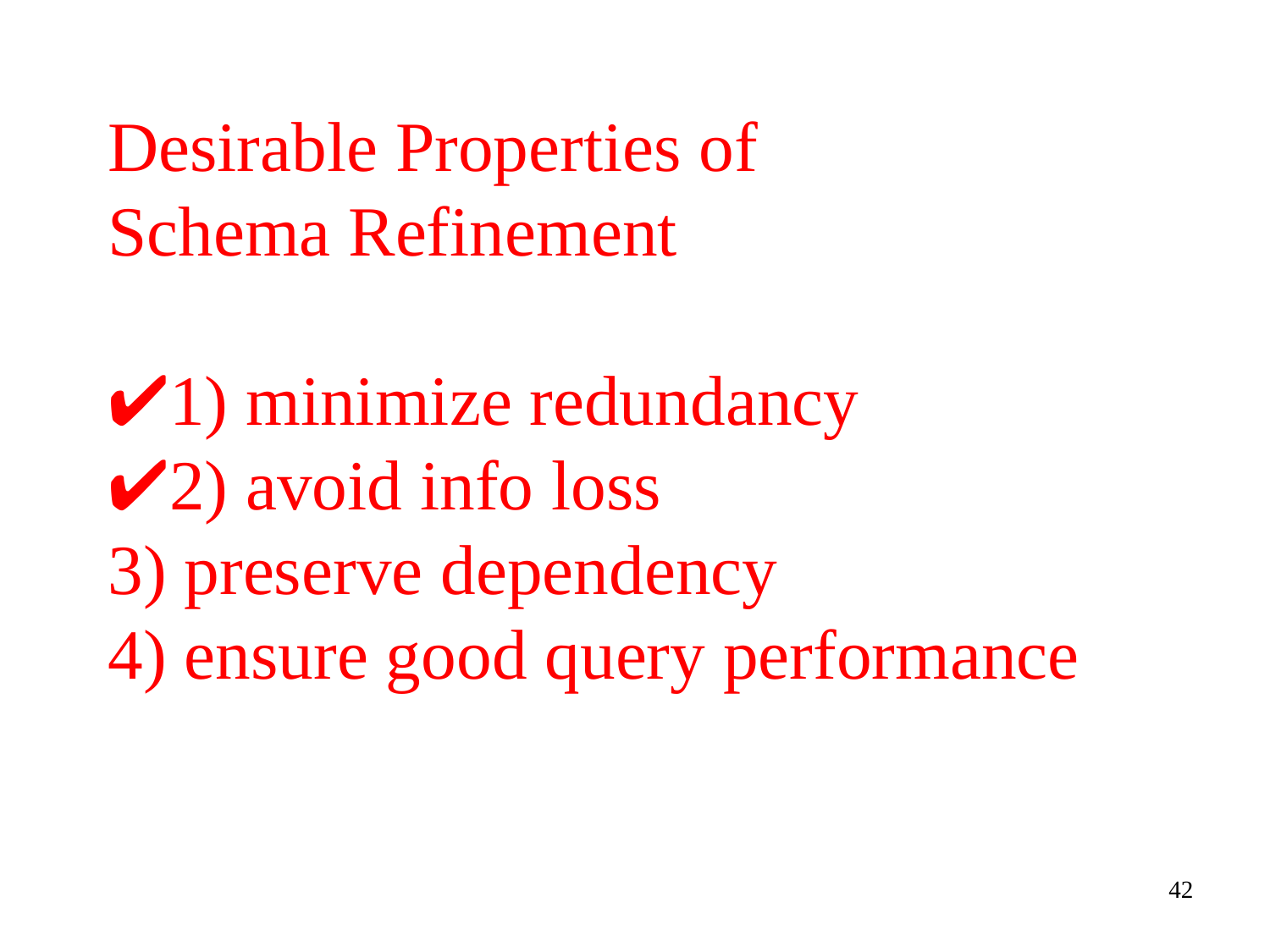

# Desirable Properties of Schema Refinement ✔1) minimize redundancy ✔2) avoid info loss 3) preserve dependency 4) ensure good query performance
42